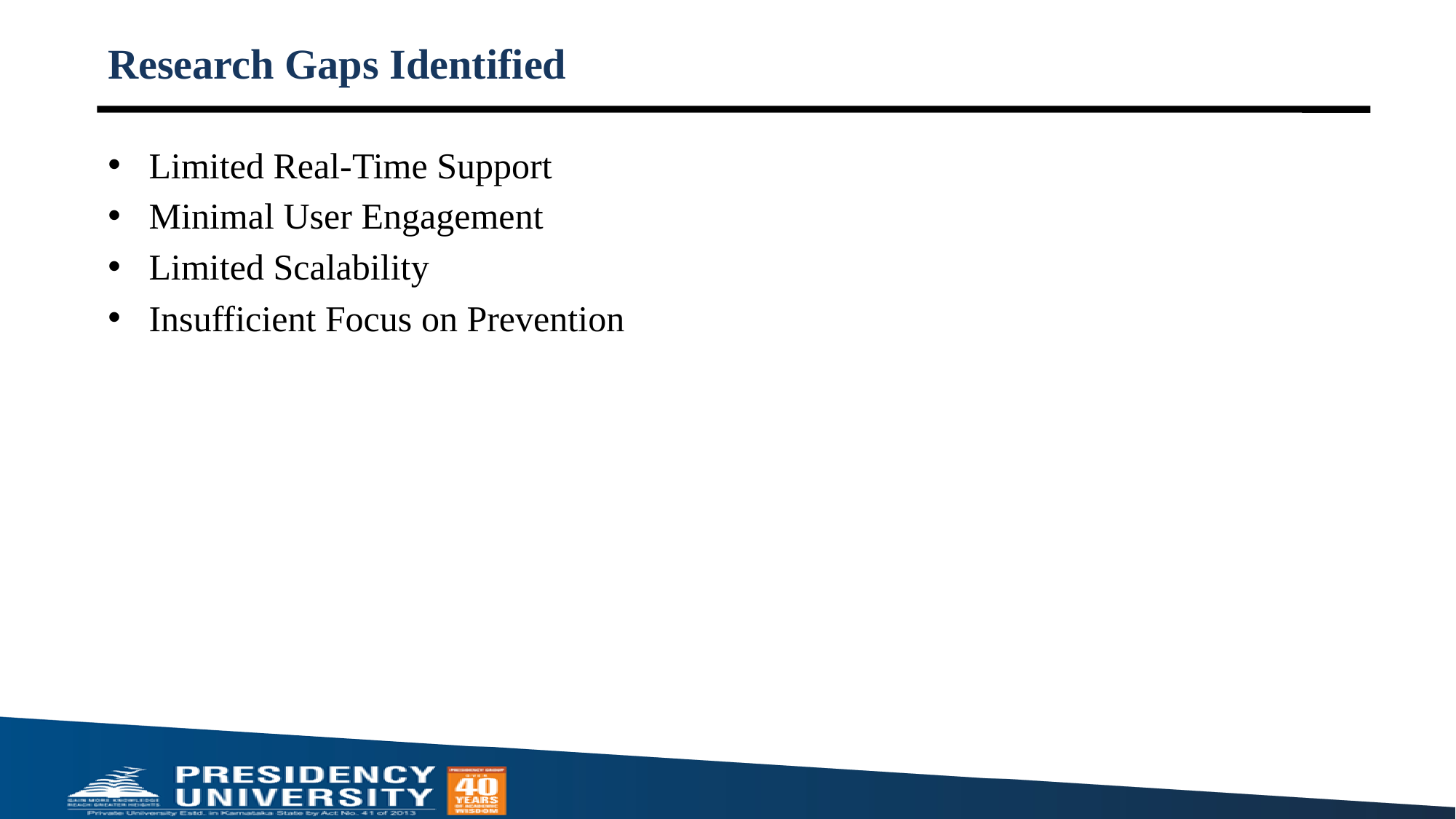

# Research Gaps Identified
Limited Real-Time Support
Minimal User Engagement
Limited Scalability
Insufficient Focus on Prevention